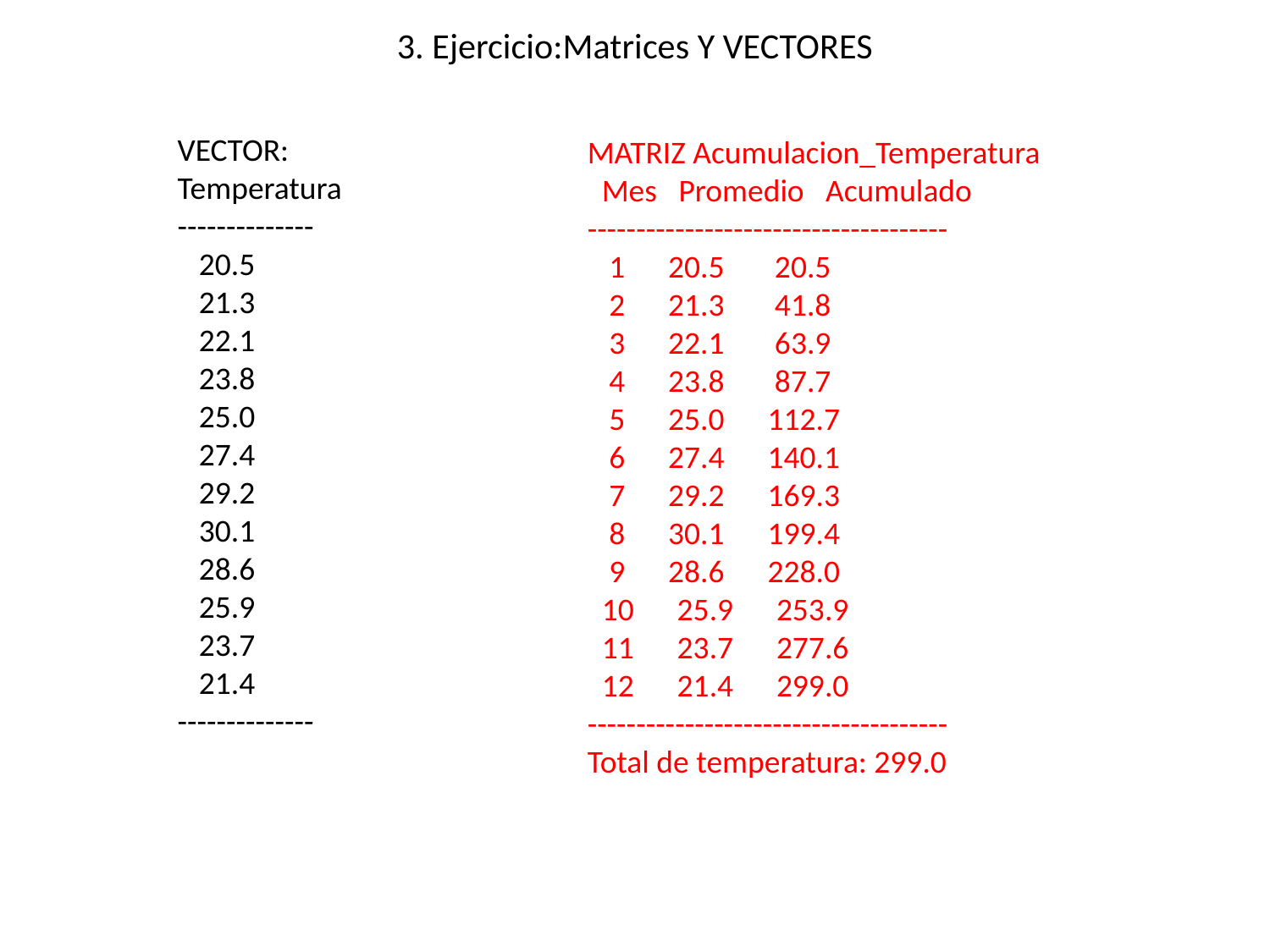

# 3. Ejercicio:Matrices Y VECTORES
VECTOR:
Temperatura
--------------
   20.5
   21.3
   22.1
   23.8
   25.0
   27.4
   29.2
   30.1
   28.6
   25.9
   23.7
   21.4
--------------
MATRIZ Acumulacion_Temperatura
  Mes   Promedio   Acumulado
-------------------------------------
   1      20.5       20.5
   2      21.3       41.8
   3      22.1       63.9
   4      23.8       87.7
   5      25.0      112.7
   6      27.4      140.1
   7      29.2      169.3
   8      30.1      199.4
   9      28.6      228.0
  10      25.9      253.9
  11      23.7      277.6
  12      21.4      299.0
-------------------------------------
Total de temperatura: 299.0